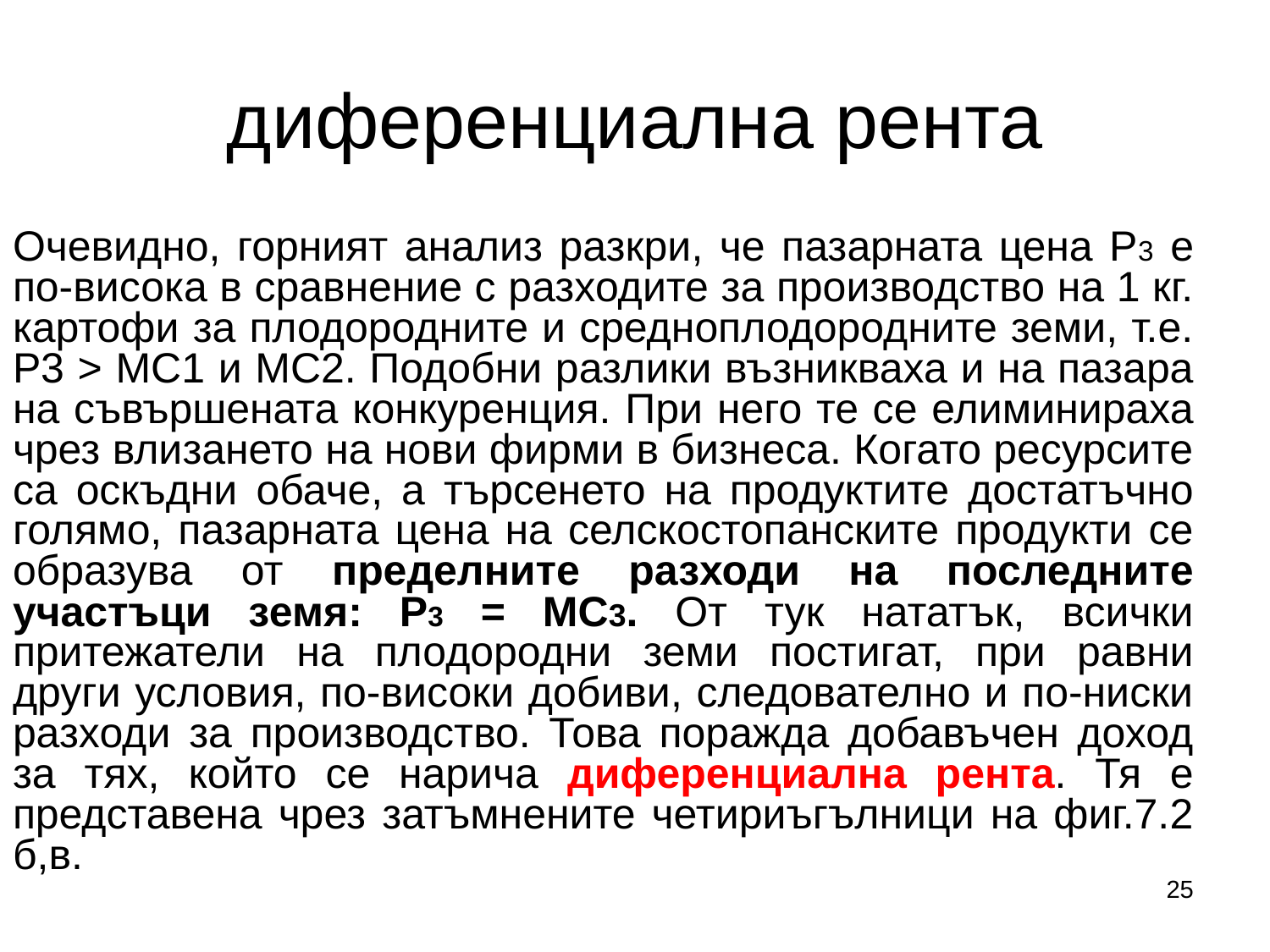

# диференциална рента
Очевидно, горният анализ разкри, че пазарната цена Р3 е по-висока в сравнение с разходите за производство на 1 кг. картофи за плодородните и средноплодородните земи, т.е. Р3 > MC1 и МС2. Подобни разлики възникваха и на пазара на съвършената конкуренция. При него те се елиминираха чрез влизането на нови фирми в бизнеса. Когато ресурсите са оскъдни обаче, а търсенето на продуктите достатъчно голямо, пазарната цена на селскостопанските продукти се образува от пределните разходи на последните участъци земя: Р3 = МС3. От тук нататък, всички притежатели на плодородни земи постигат, при равни други условия, по-високи добиви, следователно и по-ниски разходи за производство. Това поражда добавъчен доход за тях, който се нарича диференциална рента. Тя е представена чрез затъмнените четириъгълници на фиг.7.2 б,в.
25